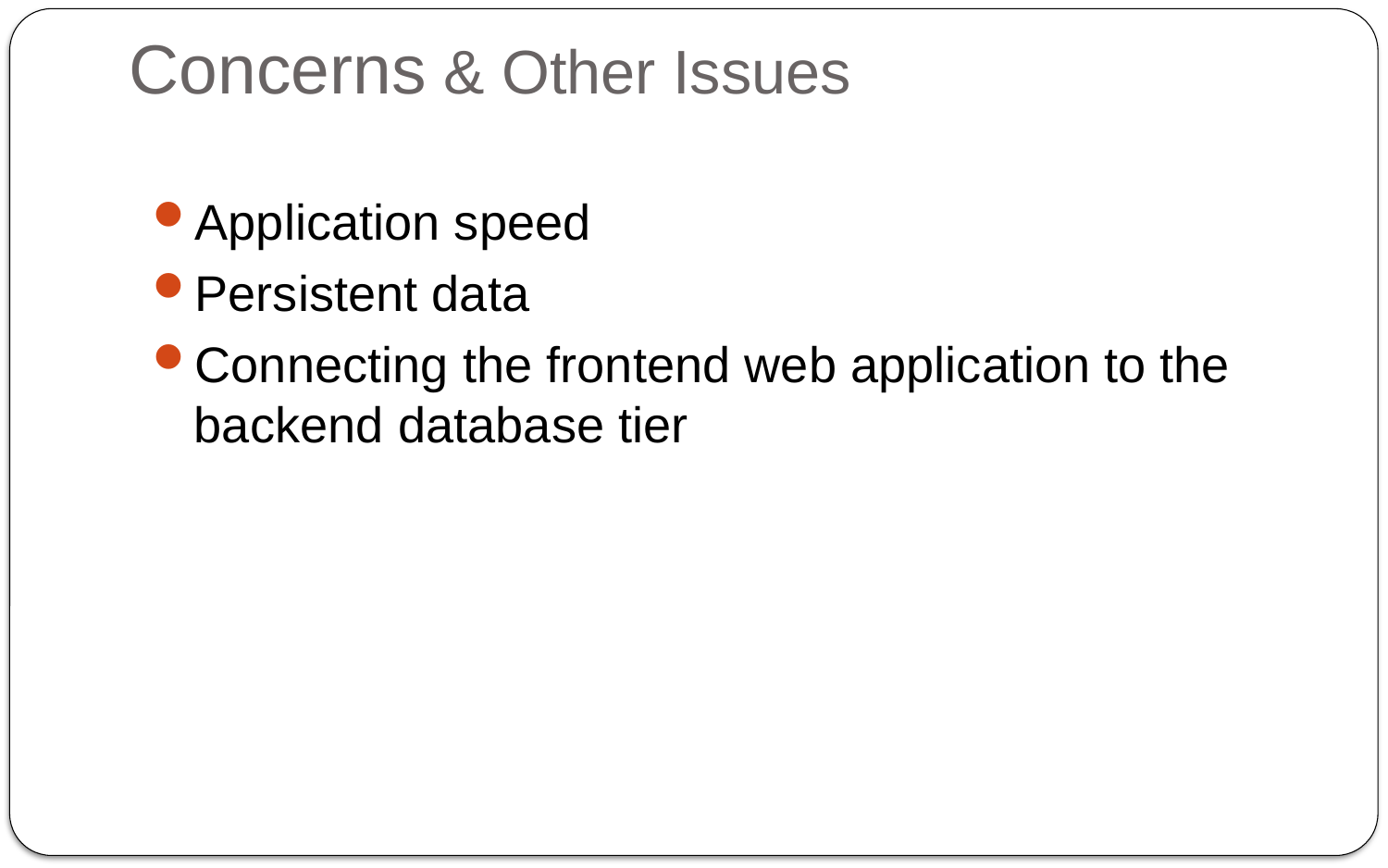

Concerns & Other Issues
Application speed
Persistent data
Connecting the frontend web application to the backend database tier